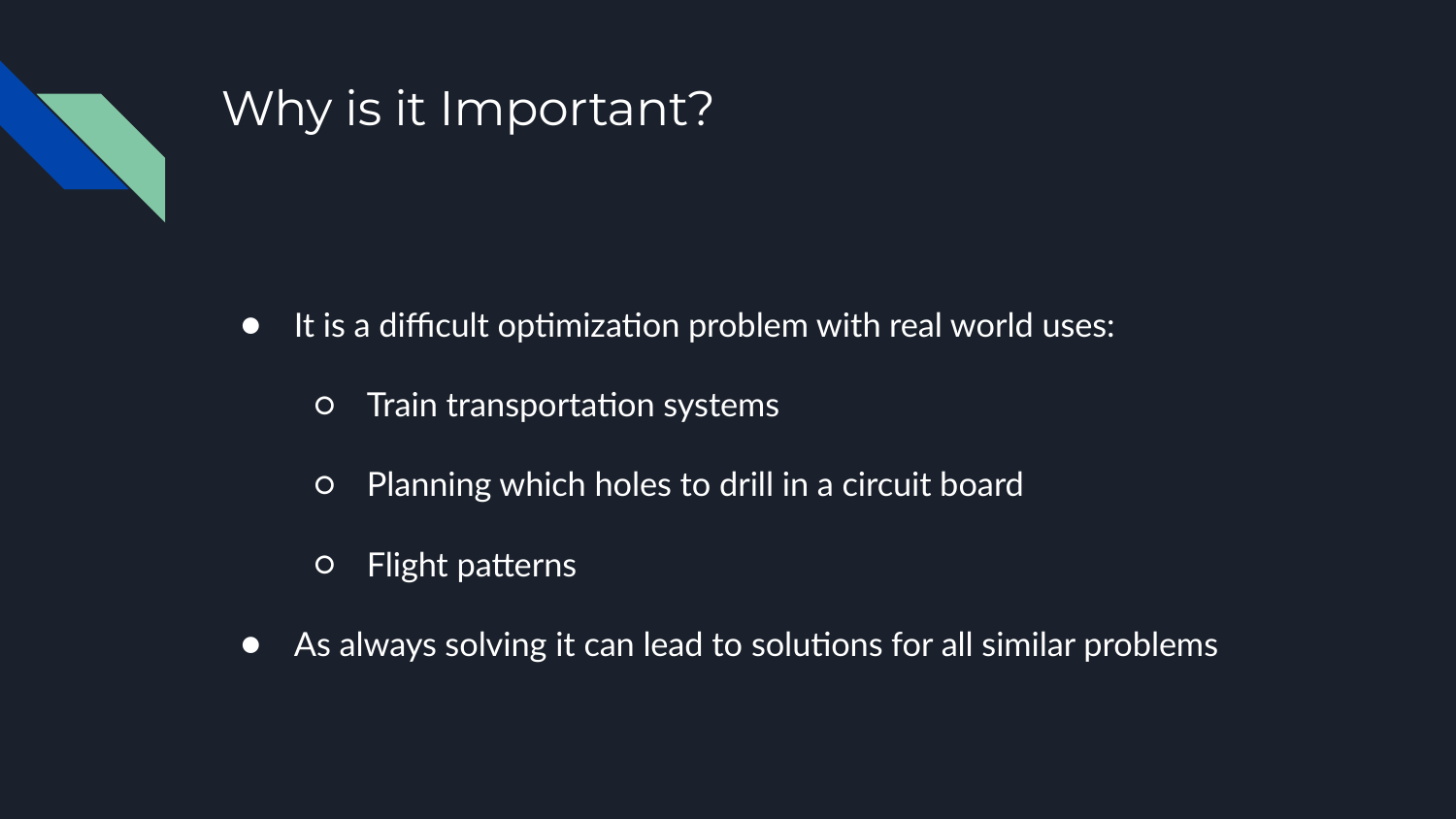

# Why is it Important?
It is a difficult optimization problem with real world uses:
Train transportation systems
Planning which holes to drill in a circuit board
Flight patterns
As always solving it can lead to solutions for all similar problems